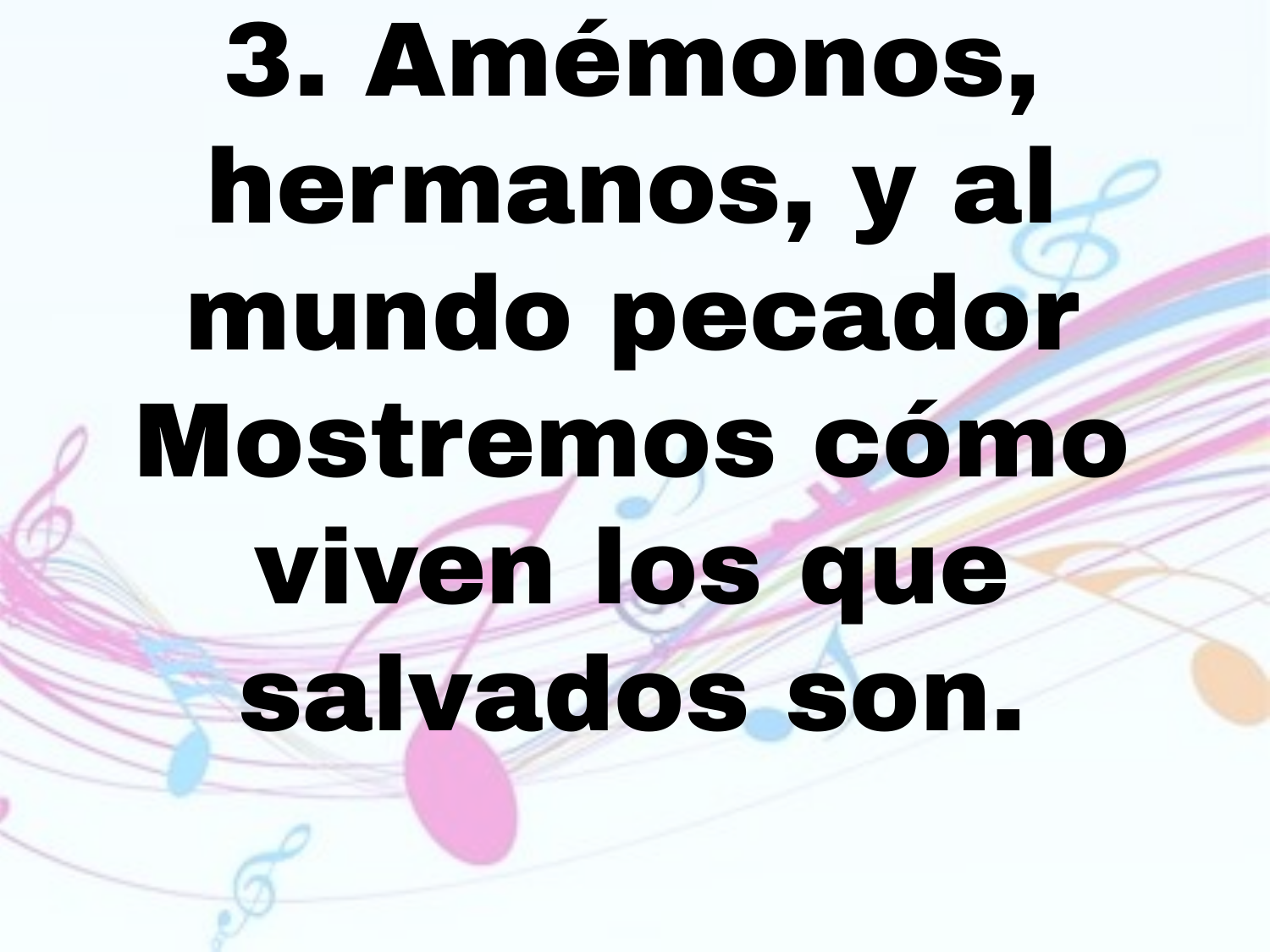

3. Amémonos, hermanos, y al mundo pecador Mostremos cómo viven los que salvados son.